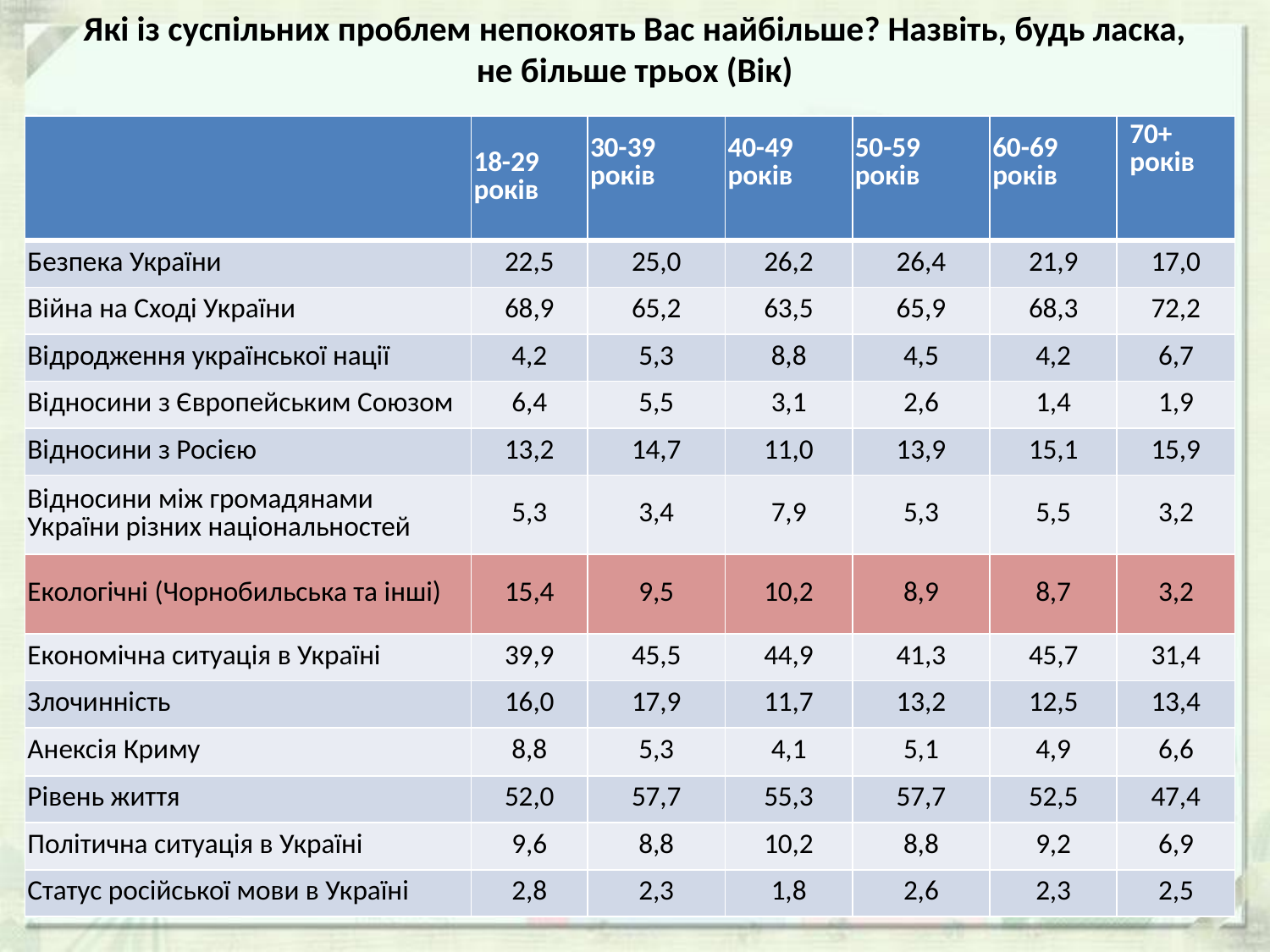

# Які із суспільних проблем непокоять Вас найбільше? Назвіть, будь ласка, не більше трьох (Вік)
|  | 18-29 років | 30-39 років | 40-49 років | 50-59 років | 60-69 років | 70+ років |
| --- | --- | --- | --- | --- | --- | --- |
| Безпека України | 22,5 | 25,0 | 26,2 | 26,4 | 21,9 | 17,0 |
| Війна на Сході України | 68,9 | 65,2 | 63,5 | 65,9 | 68,3 | 72,2 |
| Відродження української нації | 4,2 | 5,3 | 8,8 | 4,5 | 4,2 | 6,7 |
| Відносини з Європейським Союзом | 6,4 | 5,5 | 3,1 | 2,6 | 1,4 | 1,9 |
| Відносини з Росією | 13,2 | 14,7 | 11,0 | 13,9 | 15,1 | 15,9 |
| Відносини між громадянами України різних національностей | 5,3 | 3,4 | 7,9 | 5,3 | 5,5 | 3,2 |
| Екологічні (Чорнобильська та інші) | 15,4 | 9,5 | 10,2 | 8,9 | 8,7 | 3,2 |
| Економічна ситуація в Україні | 39,9 | 45,5 | 44,9 | 41,3 | 45,7 | 31,4 |
| Злочинність | 16,0 | 17,9 | 11,7 | 13,2 | 12,5 | 13,4 |
| Анексія Криму | 8,8 | 5,3 | 4,1 | 5,1 | 4,9 | 6,6 |
| Рівень життя | 52,0 | 57,7 | 55,3 | 57,7 | 52,5 | 47,4 |
| Політична ситуація в Україні | 9,6 | 8,8 | 10,2 | 8,8 | 9,2 | 6,9 |
| Статус російської мови в Україні | 2,8 | 2,3 | 1,8 | 2,6 | 2,3 | 2,5 |